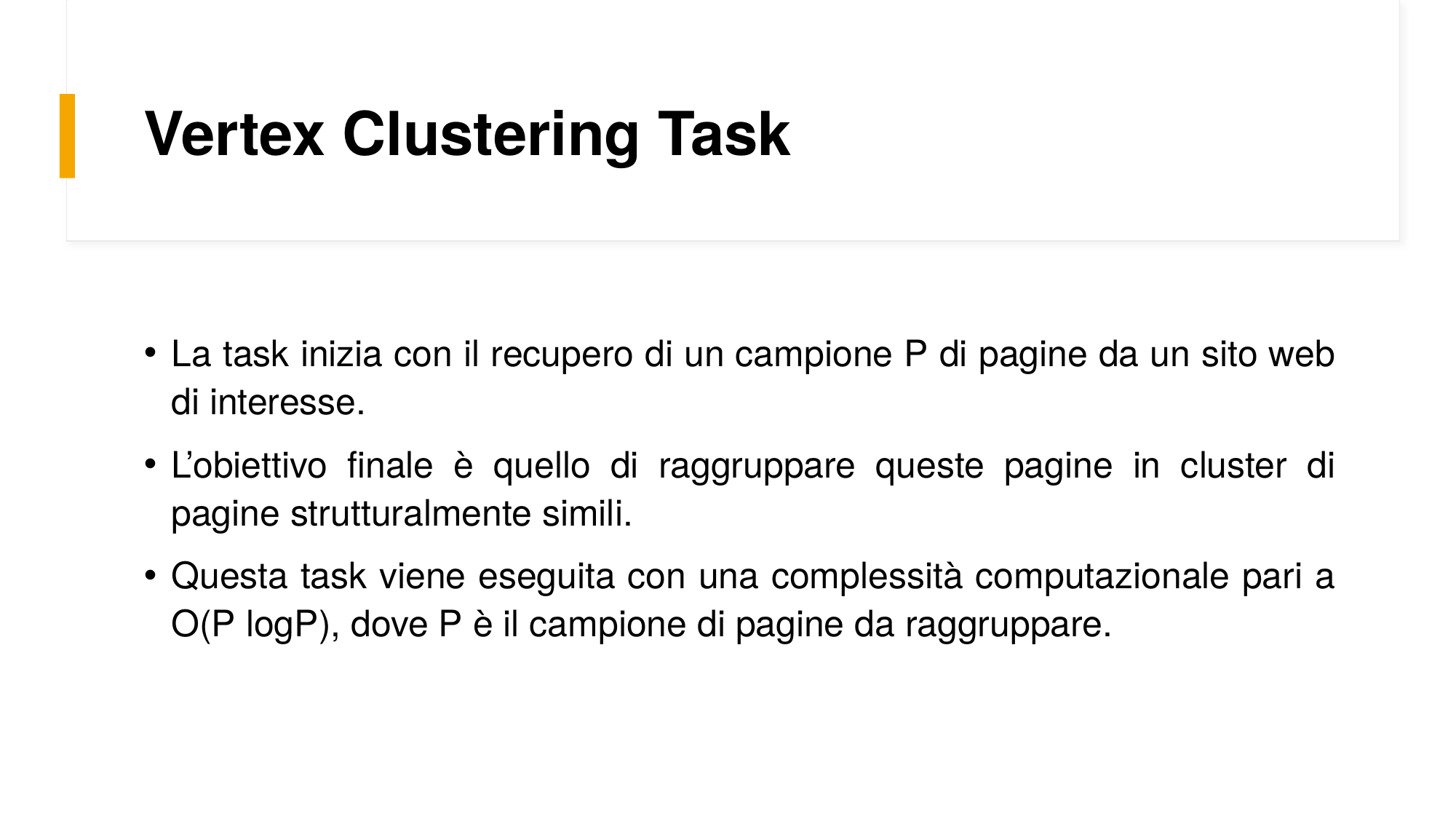

# Vertex Clustering Task
La task inizia con il recupero di un campione P di pagine da un sito web di interesse.
L’obiettivo finale è quello di raggruppare queste pagine in cluster di pagine strutturalmente simili.
Questa task viene eseguita con una complessità computazionale pari a O(P logP), dove P è il campione di pagine da raggruppare.